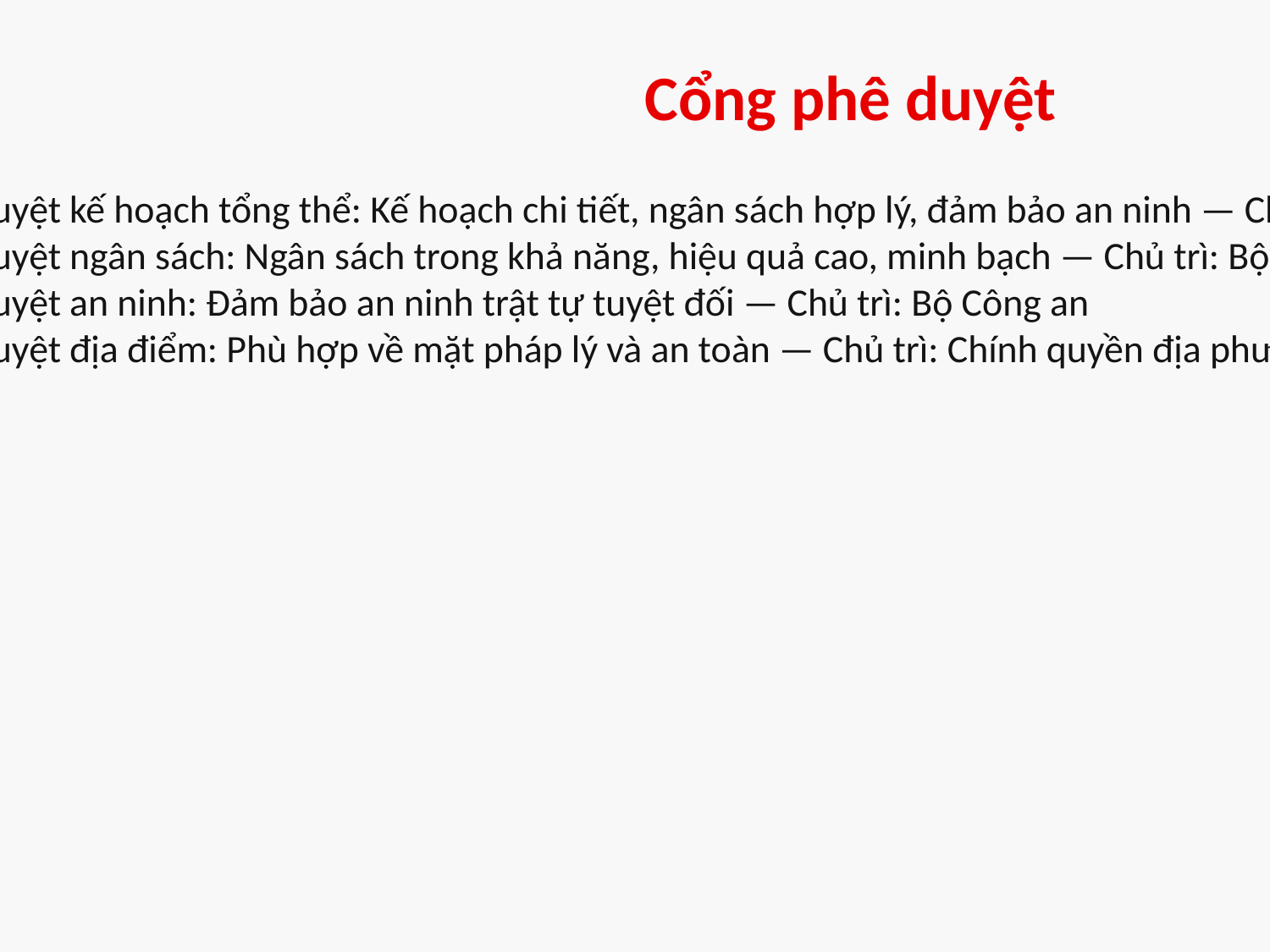

Cổng phê duyệt
Cổng Phê duyệt kế hoạch tổng thể: Kế hoạch chi tiết, ngân sách hợp lý, đảm bảo an ninh — Chủ trì: Ban Chấp hành Trung ương Đảng
Cổng Phê duyệt ngân sách: Ngân sách trong khả năng, hiệu quả cao, minh bạch — Chủ trì: Bộ Tài chính
Cổng Phê duyệt an ninh: Đảm bảo an ninh trật tự tuyệt đối — Chủ trì: Bộ Công an
Cổng Phê duyệt địa điểm: Phù hợp về mặt pháp lý và an toàn — Chủ trì: Chính quyền địa phương